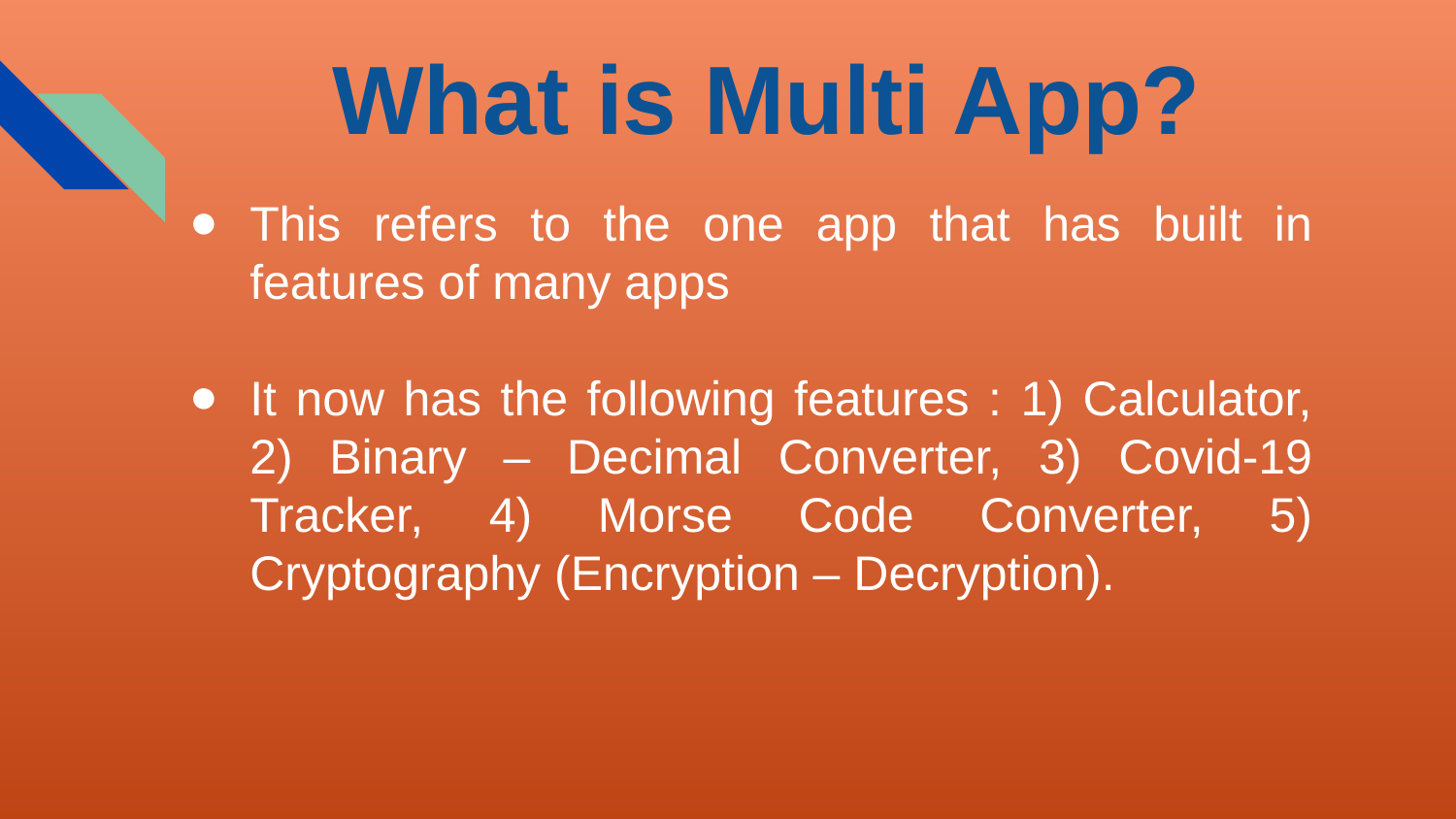

# What is Multi App?
This refers to the one app that has built in features of many apps

It now has the following features : 1) Calculator, 2) Binary – Decimal Converter, 3) Covid-19 Tracker, 4) Morse Code Converter, 5) Cryptography (Encryption – Decryption).